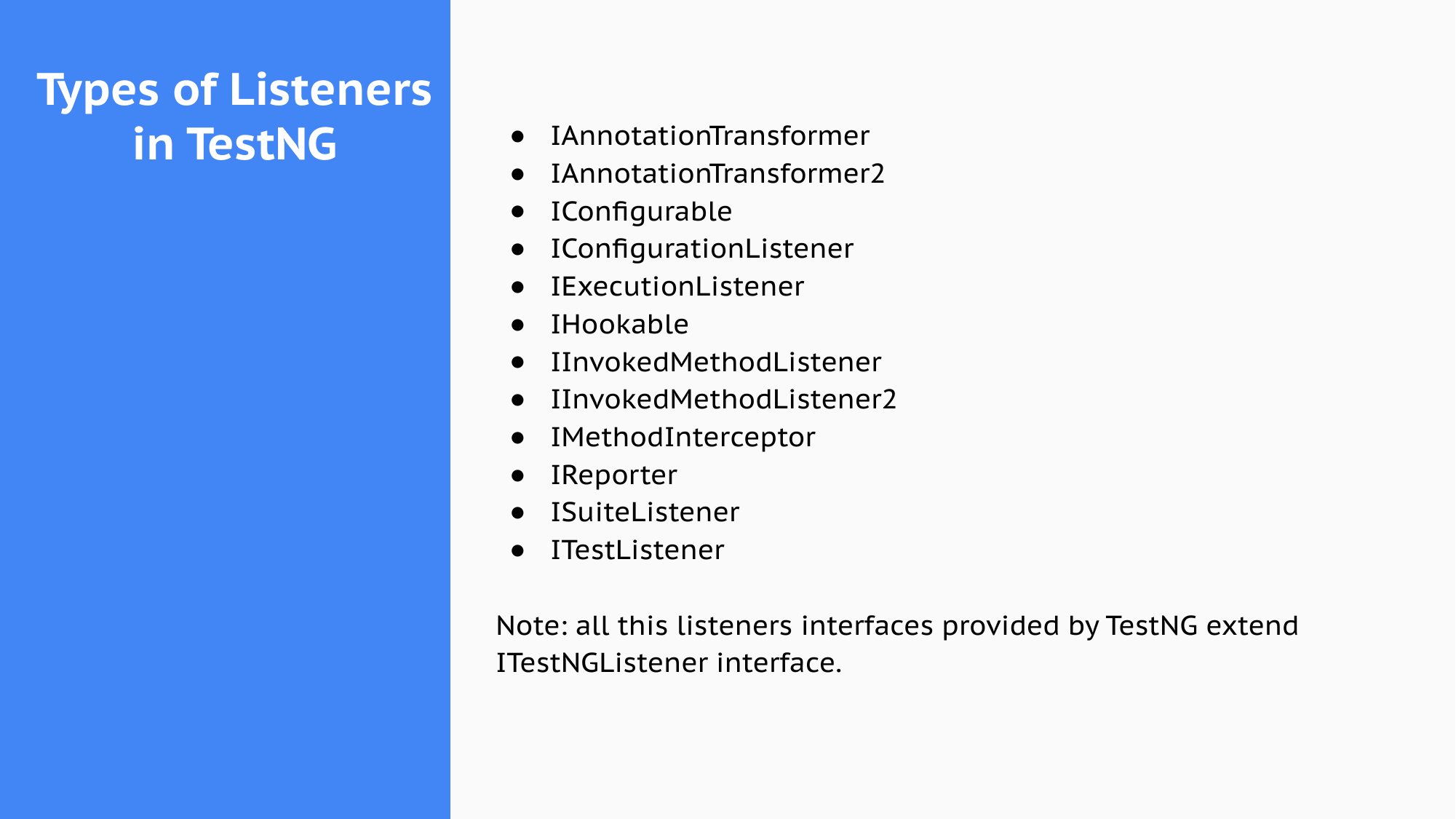

# Types of Listeners in TestNG
IAnnotationTransformer
IAnnotationTransformer2
IConfigurable
IConfigurationListener
IExecutionListener
IHookable
IInvokedMethodListener
IInvokedMethodListener2
IMethodInterceptor
IReporter
ISuiteListener
ITestListener

Note: all this listeners interfaces provided by TestNG extend ITestNGListener interface.